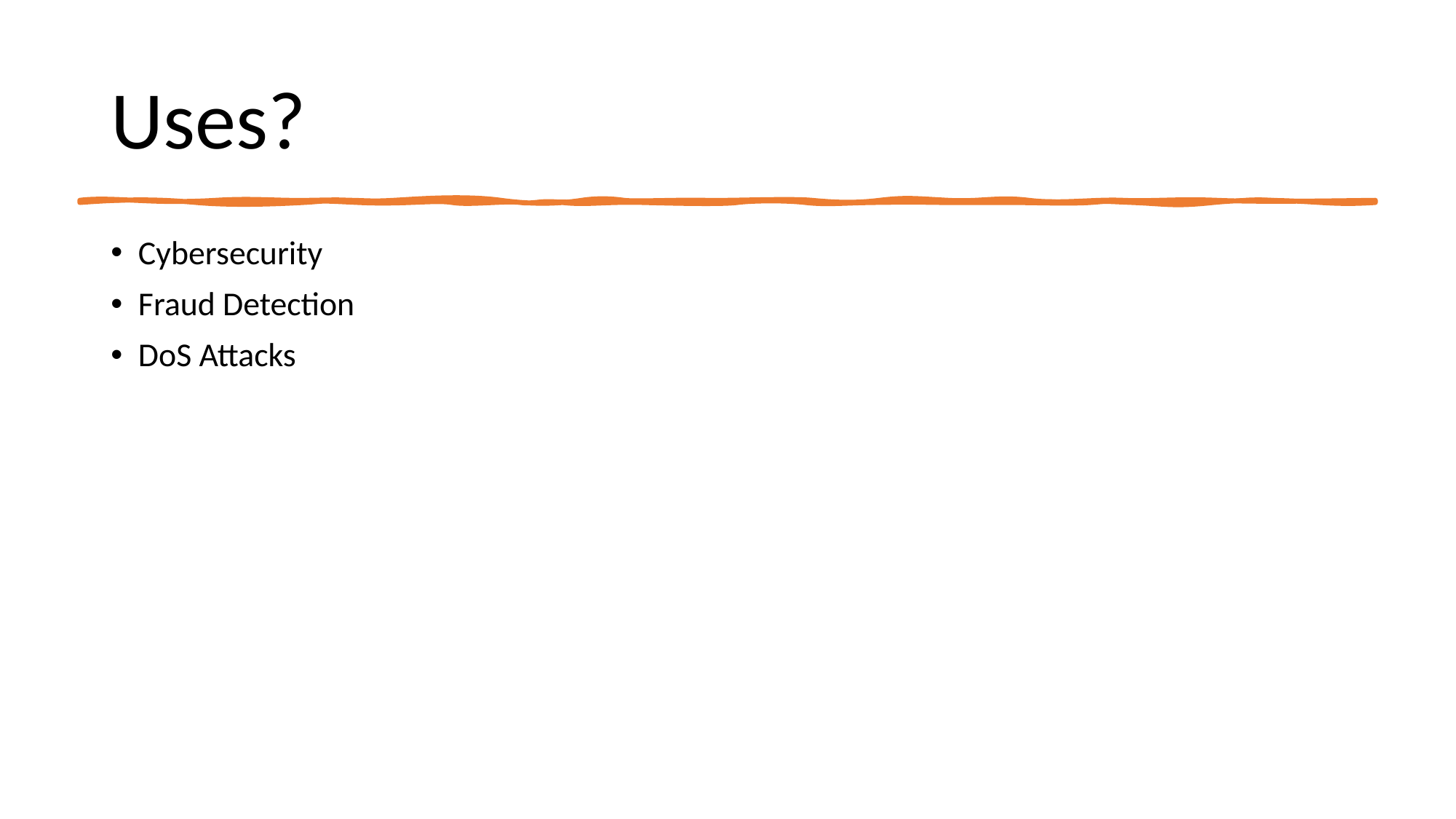

# Uses?

Cybersecurity
Fraud Detection
DoS Attacks